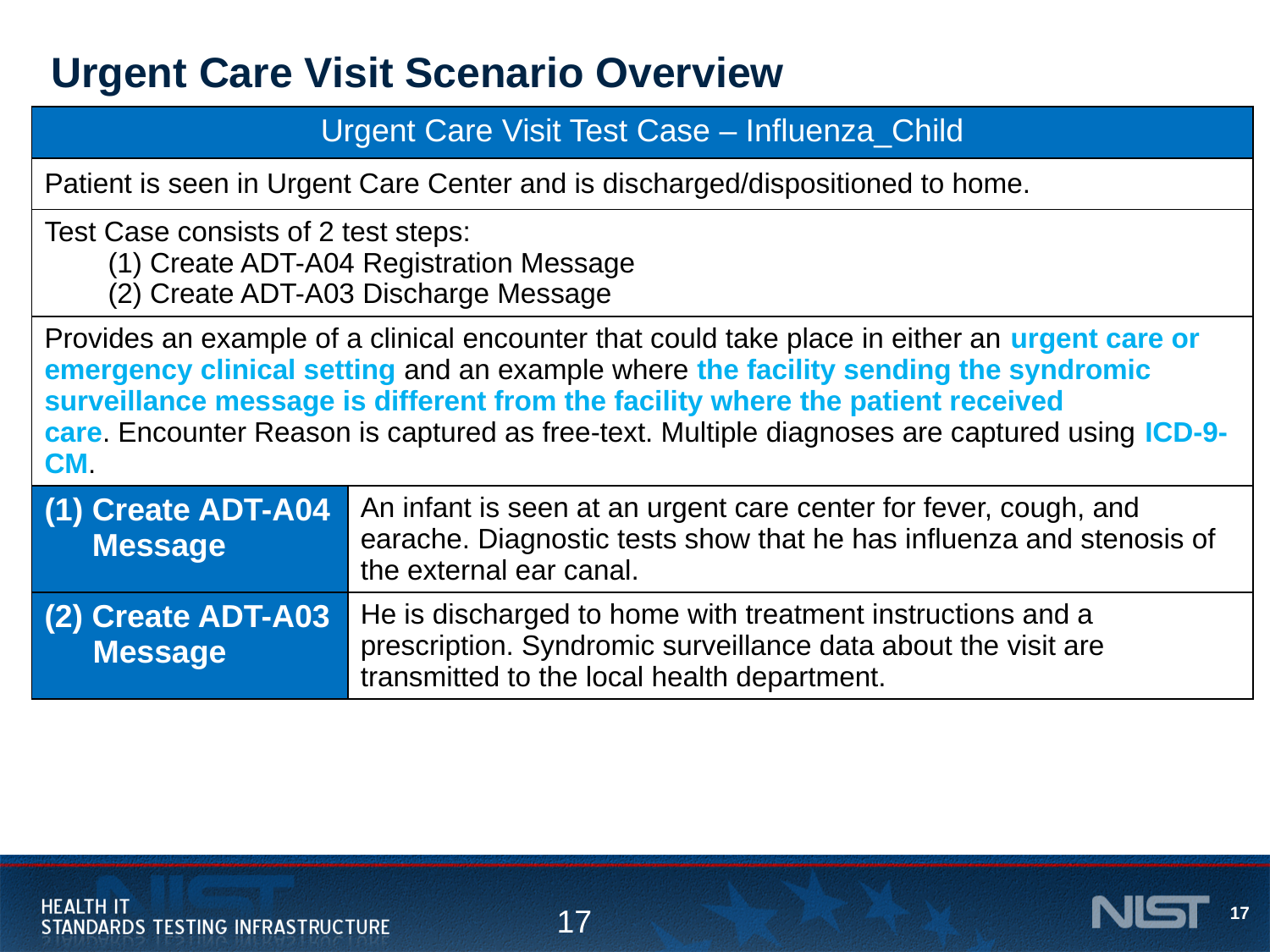

# Urgent Care Visit Scenario Overview
| Urgent Care Visit Test Case – Influenza\_Child |  |
| --- | --- |
| Patient is seen in Urgent Care Center and is discharged/dispositioned to home. |  |
| Test Case consists of 2 test steps: (1) Create ADT-A04 Registration Message (2) Create ADT-A03 Discharge Message |  |
| Provides an example of a clinical encounter that could take place in either an urgent care or emergency clinical setting and an example where the facility sending the syndromic surveillance message is different from the facility where the patient received care. Encounter Reason is captured as free-text. Multiple diagnoses are captured using ICD-9-CM. |  |
| Create ADT-A04 Message | An infant is seen at an urgent care center for fever, cough, and earache. Diagnostic tests show that he has influenza and stenosis of the external ear canal. |
| (2) Create ADT-A03 Message | He is discharged to home with treatment instructions and a prescription. Syndromic surveillance data about the visit are transmitted to the local health department. |
17